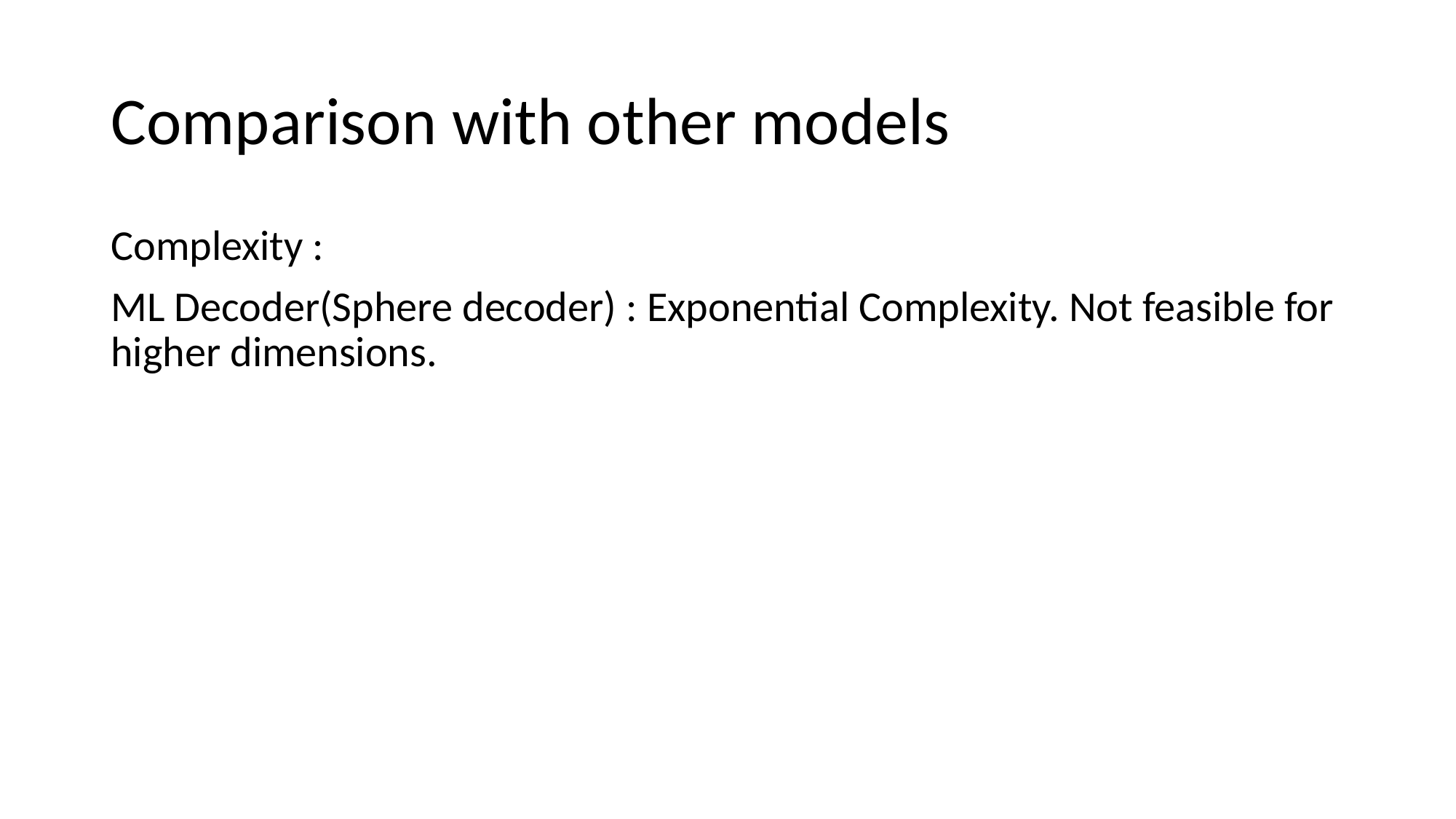

# Comparison with other models
Complexity :
ML Decoder(Sphere decoder) : Exponential Complexity. Not feasible for higher dimensions.